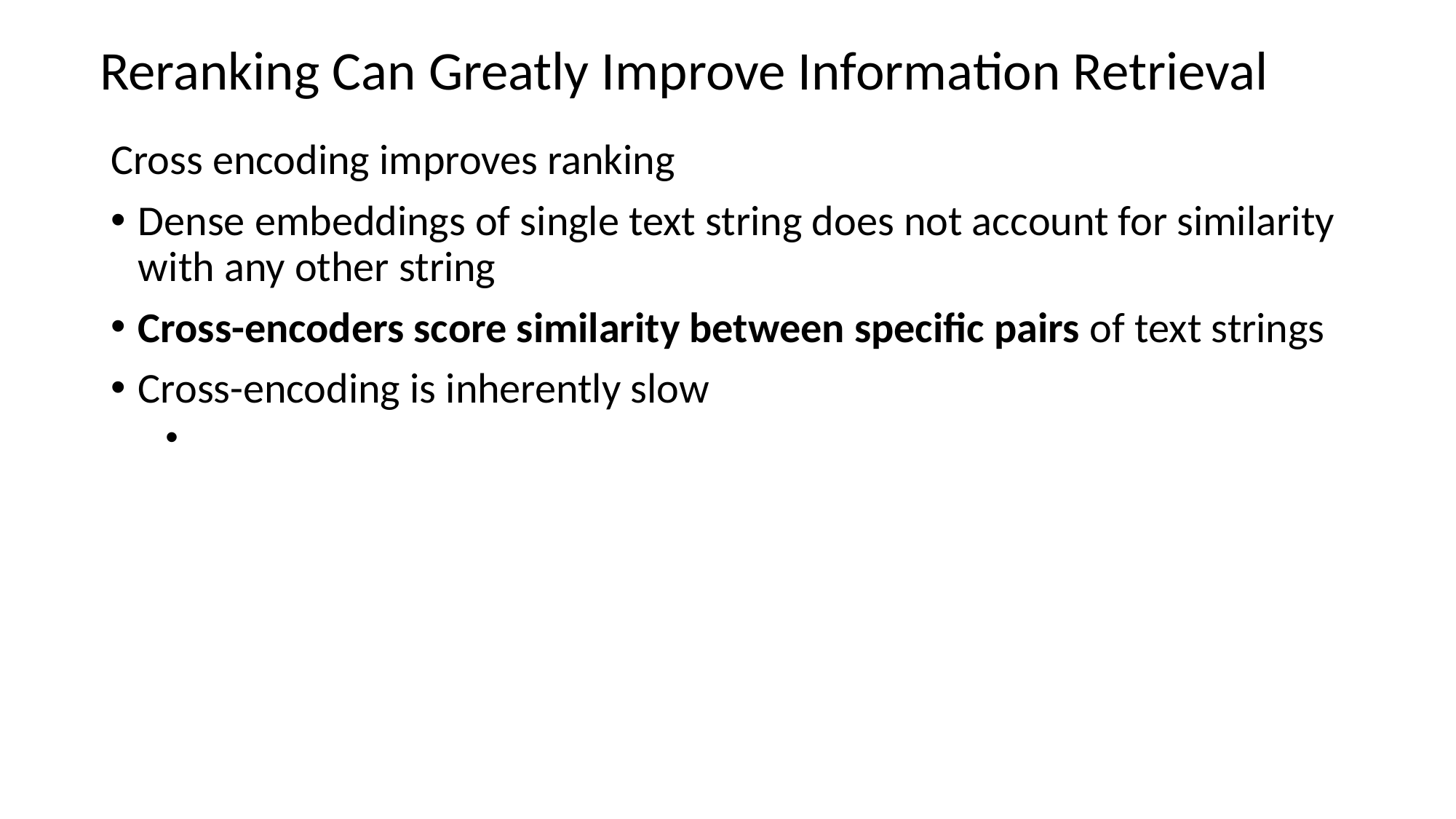

# Reranking Can Greatly Improve Information Retrieval
Cross encoding improves ranking
Dense embeddings of single text string does not account for similarity with any other string
Cross-encoders score similarity between specific pairs of text strings
Cross-encoding is inherently slow